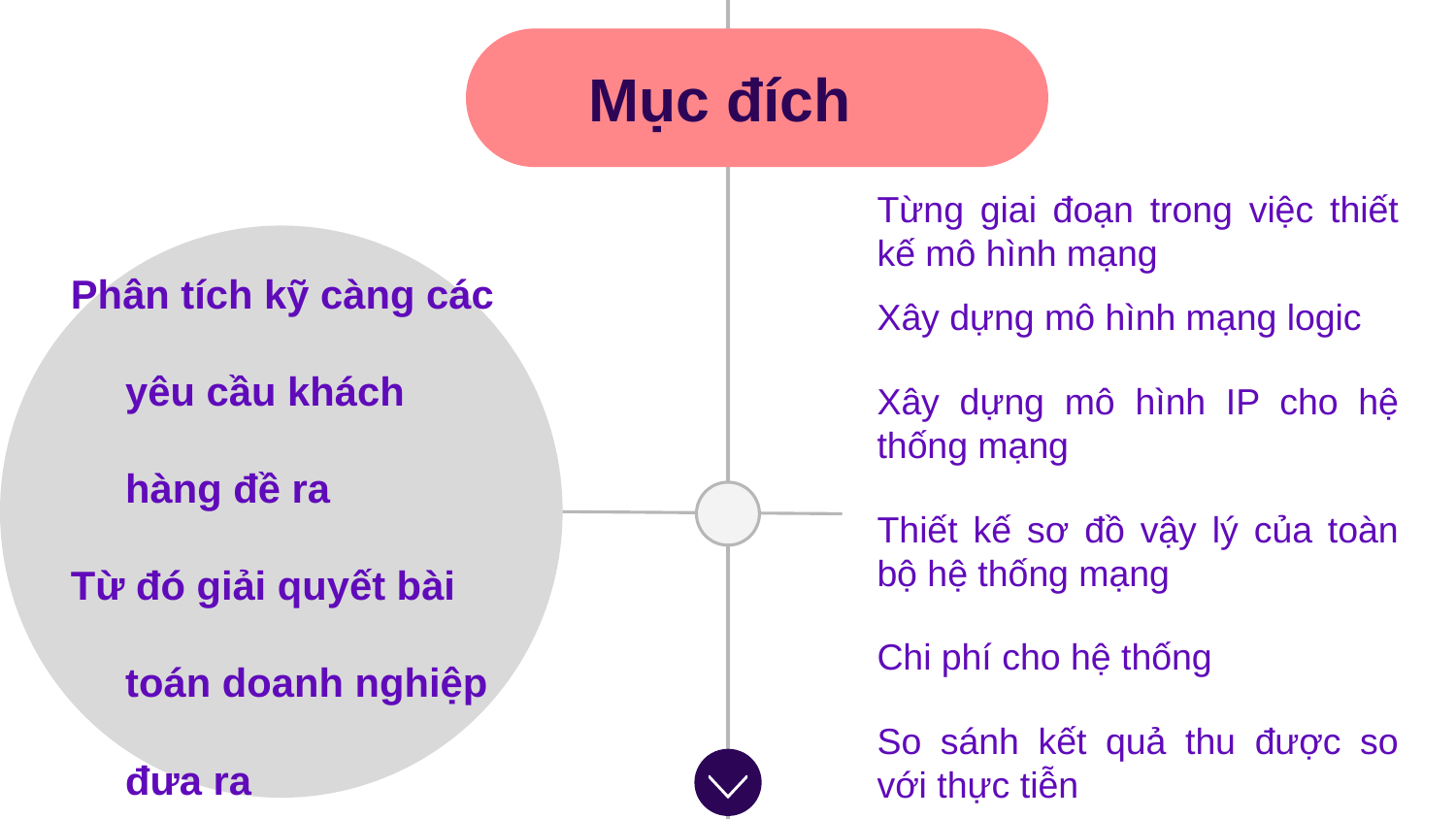

# Mục đích
Từng giai đoạn trong việc thiết kế mô hình mạng
Xây dựng mô hình mạng logic
Xây dựng mô hình IP cho hệ thống mạng
Thiết kế sơ đồ vậy lý của toàn bộ hệ thống mạng
Chi phí cho hệ thống
So sánh kết quả thu được so với thực tiễn

Phân tích kỹ càng các yêu cầu khách hàng đề ra
Từ đó giải quyết bài toán doanh nghiệp đưa ra